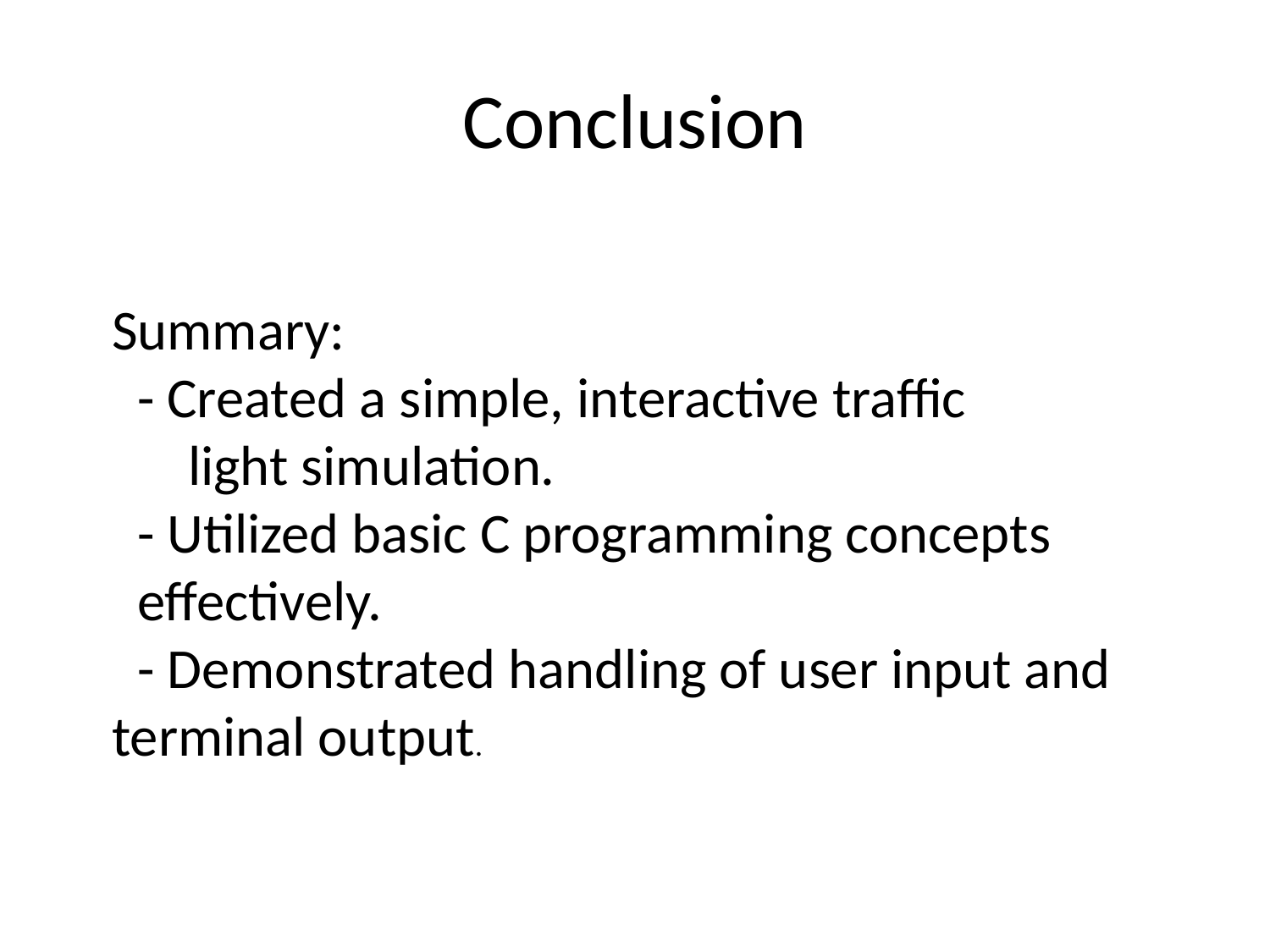

# Conclusion
Summary:
  - Created a simple, interactive traffic
      light simulation.
  - Utilized basic C programming concepts          effectively.
  - Demonstrated handling of user input and terminal output.